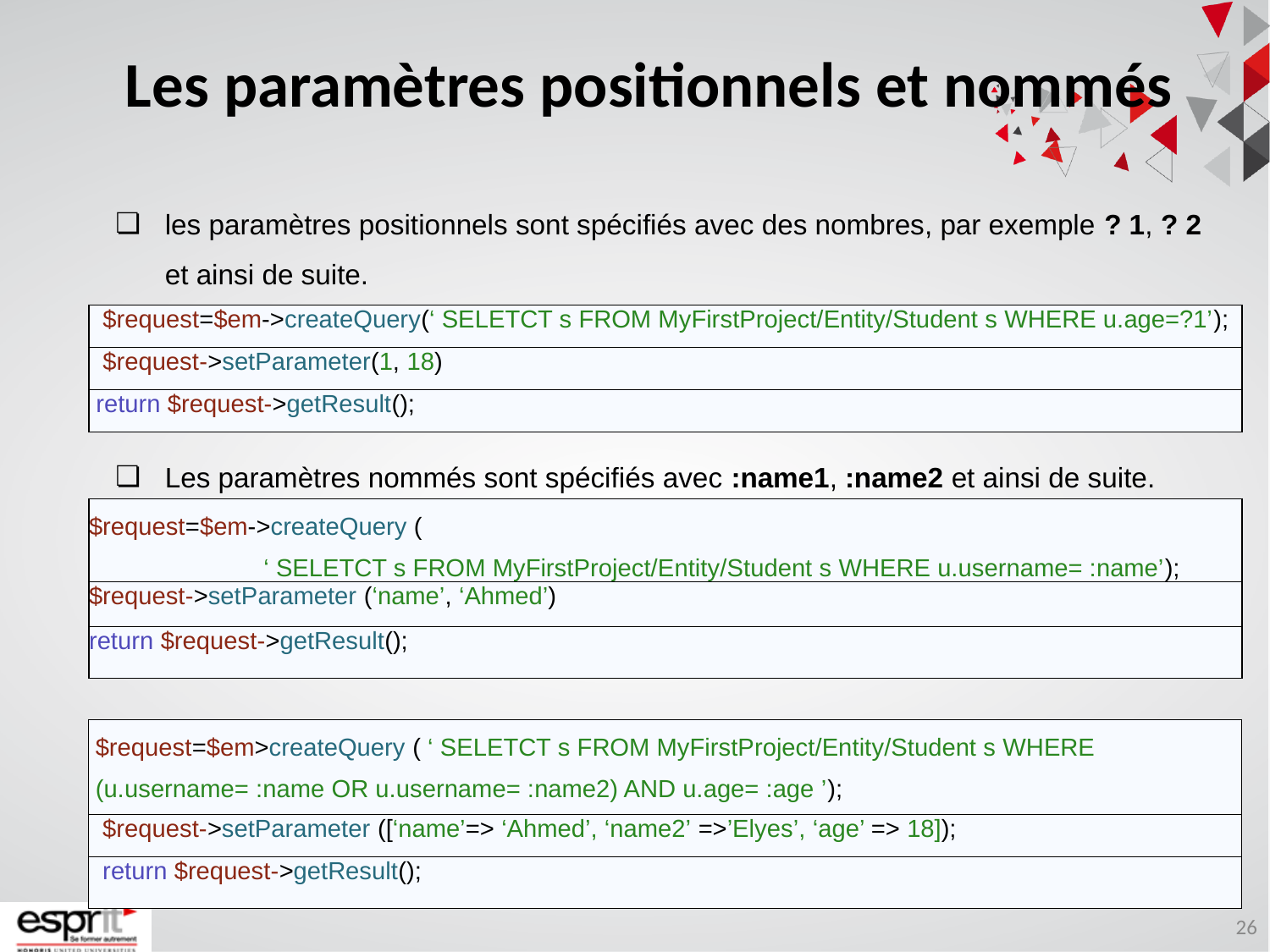

Les paramètres positionnels et nommés

les paramètres positionnels sont spécifiés avec des nombres, par exemple ? 1, ? 2 et ainsi de suite.

Les paramètres nommés sont spécifiés avec :name1, :name2 et ainsi de suite.
| $request=$em->createQuery(‘ SELETCT s FROM MyFirstProject/Entity/Student s WHERE u.age=?1’); |
| --- |
| $request->setParameter(1, 18) |
| return $request->getResult(); |
| $request=$em->createQuery ( ‘ SELETCT s FROM MyFirstProject/Entity/Student s WHERE u.username= :name’); |
| --- |
| $request->setParameter (‘name’, ‘Ahmed’) |
| return $request->getResult(); |
| $request=$em>createQuery ( ‘ SELETCT s FROM MyFirstProject/Entity/Student s WHERE (u.username= :name OR u.username= :name2) AND u.age= :age ’); |
| --- |
| $request->setParameter ([‘name’=> ‘Ahmed’, ‘name2’ =>’Elyes’, ‘age’ => 18]); |
| return $request->getResult(); |
26